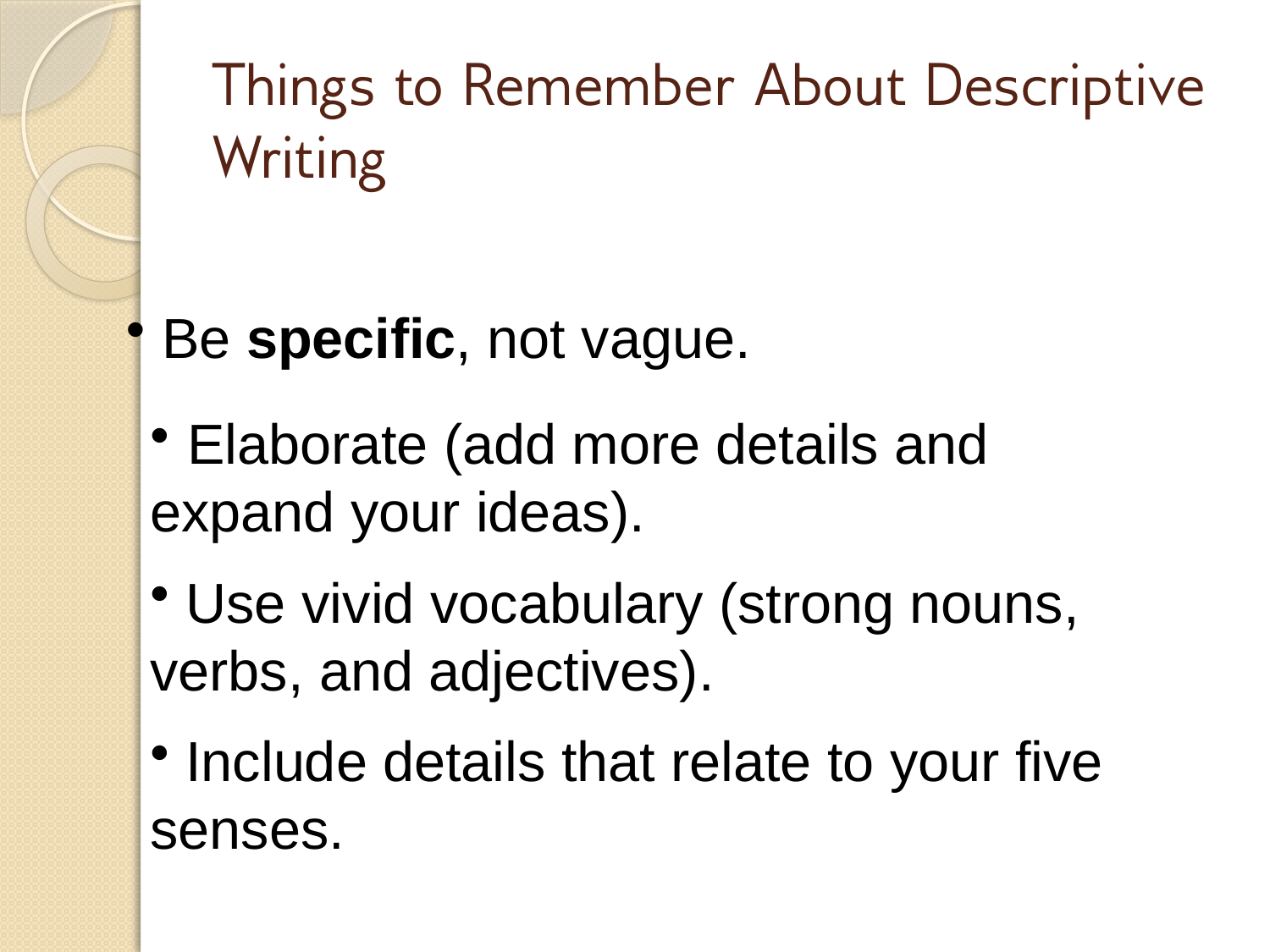

# Things to Remember About Descriptive Writing
 Be specific, not vague.

 Elaborate (add more details and expand your ideas).
 Use vivid vocabulary (strong nouns, verbs, and adjectives).
 Include details that relate to your five senses.